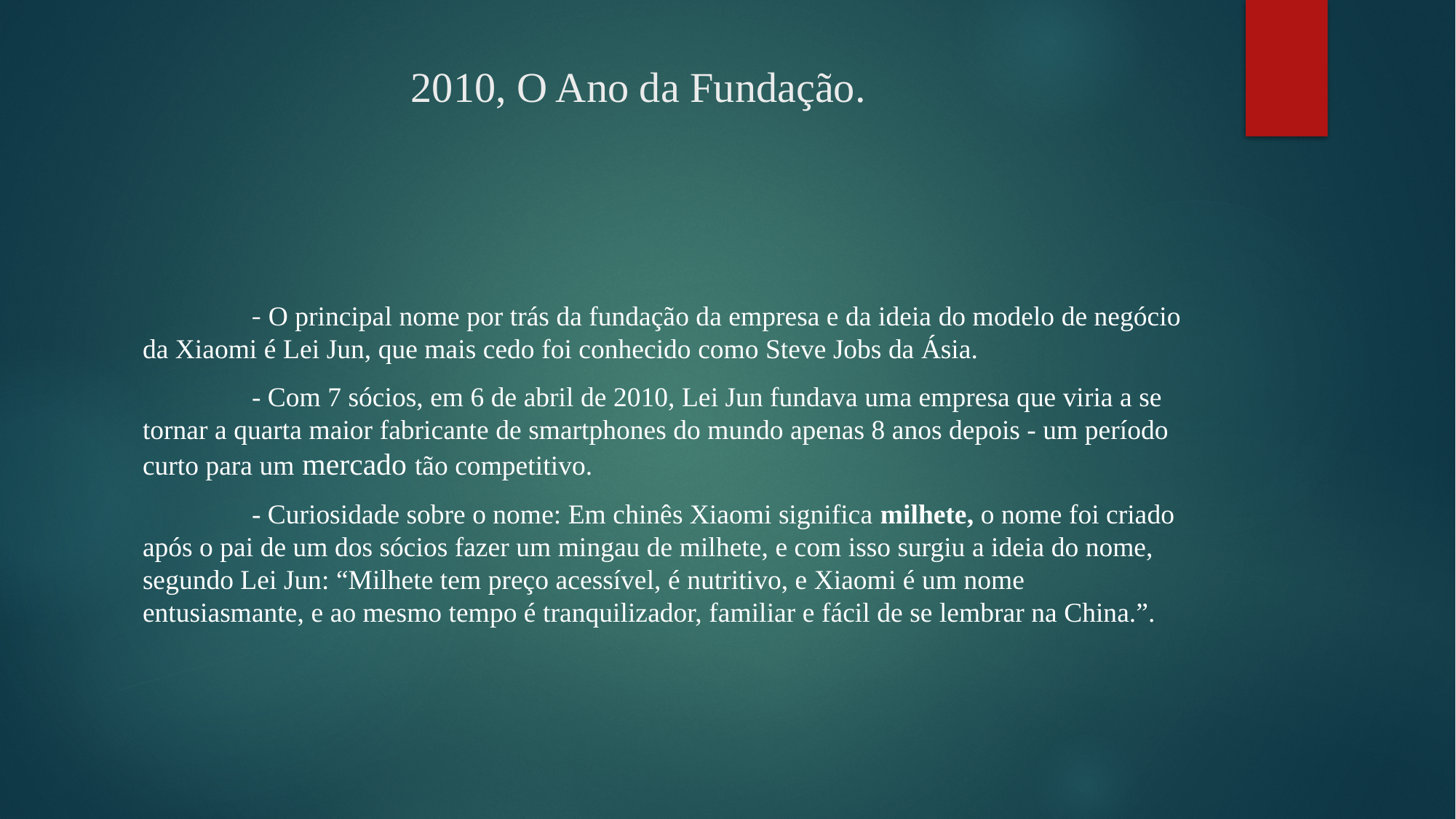

# 2010, O Ano da Fundação.

	- O principal nome por trás da fundação da empresa e da ideia do modelo de negócio da Xiaomi é Lei Jun, que mais cedo foi conhecido como Steve Jobs da Ásia.
	- Com 7 sócios, em 6 de abril de 2010, Lei Jun fundava uma empresa que viria a se tornar a quarta maior fabricante de smartphones do mundo apenas 8 anos depois - um período curto para um mercado tão competitivo.
	- Curiosidade sobre o nome: Em chinês Xiaomi significa milhete, o nome foi criado após o pai de um dos sócios fazer um mingau de milhete, e com isso surgiu a ideia do nome, segundo Lei Jun: “Milhete tem preço acessível, é nutritivo, e Xiaomi é um nome entusiasmante, e ao mesmo tempo é tranquilizador, familiar e fácil de se lembrar na China.”.